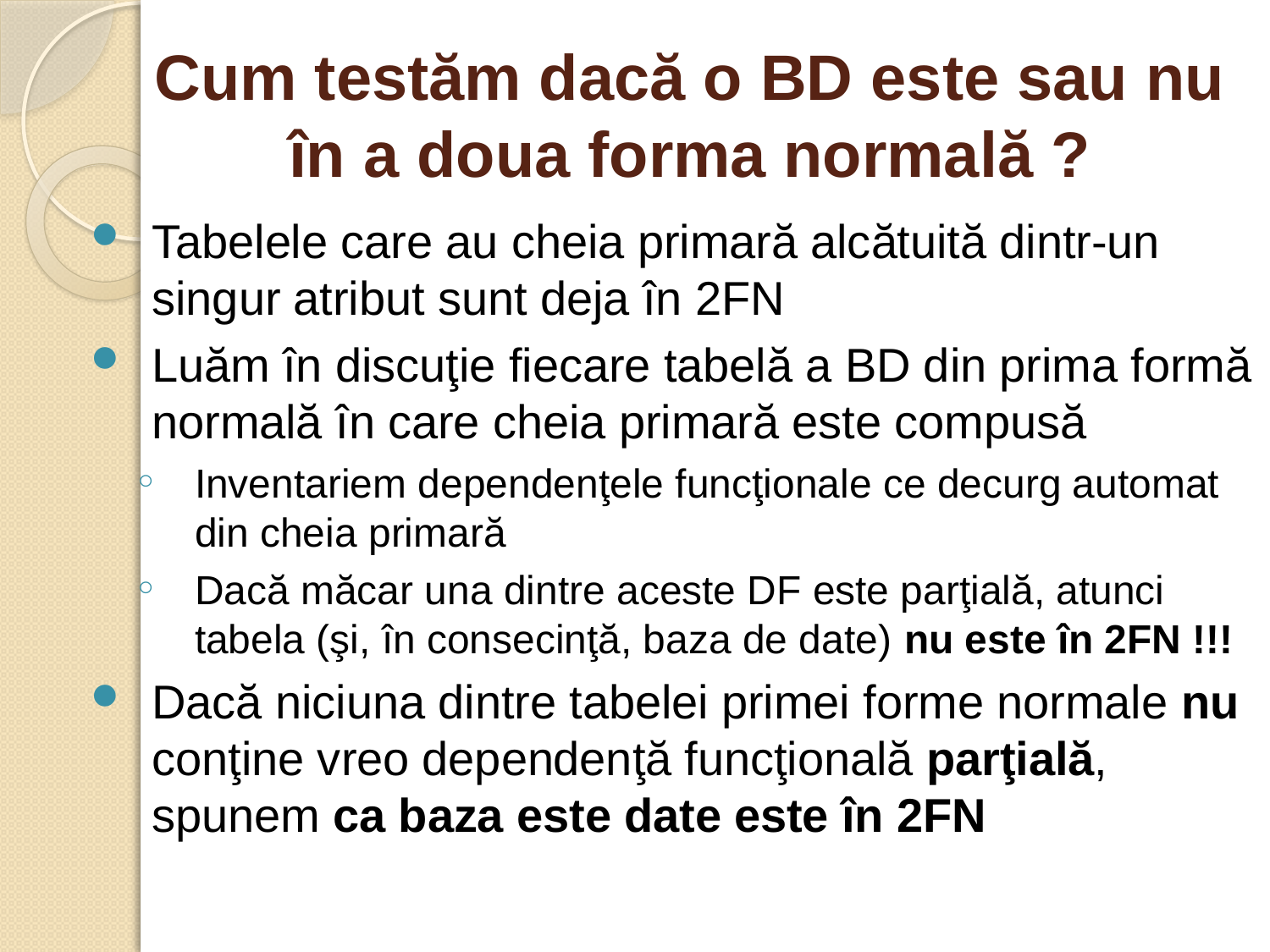

# Cum testăm dacă o BD este sau nu în a doua forma normală ?
Tabelele care au cheia primară alcătuită dintr-un singur atribut sunt deja în 2FN
Luăm în discuţie fiecare tabelă a BD din prima formă normală în care cheia primară este compusă
Inventariem dependenţele funcţionale ce decurg automat din cheia primară
Dacă măcar una dintre aceste DF este parţială, atunci tabela (şi, în consecinţă, baza de date) nu este în 2FN !!!
Dacă niciuna dintre tabelei primei forme normale nu conţine vreo dependenţă funcţională parţială, spunem ca baza este date este în 2FN